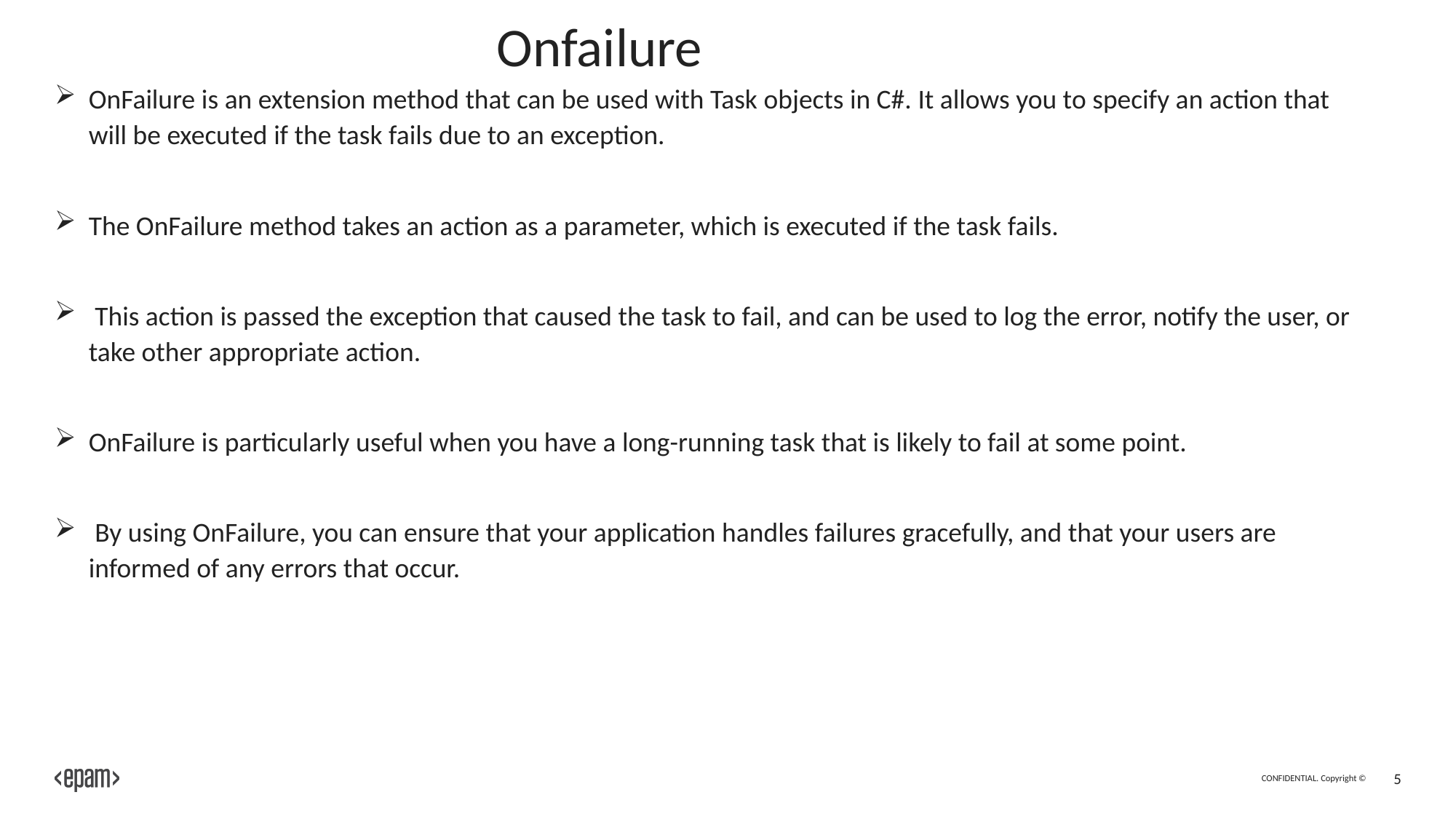

# Onfailure
OnFailure is an extension method that can be used with Task objects in C#. It allows you to specify an action that will be executed if the task fails due to an exception.

The OnFailure method takes an action as a parameter, which is executed if the task fails.

 This action is passed the exception that caused the task to fail, and can be used to log the error, notify the user, or take other appropriate action.

OnFailure is particularly useful when you have a long-running task that is likely to fail at some point.

 By using OnFailure, you can ensure that your application handles failures gracefully, and that your users are informed of any errors that occur.